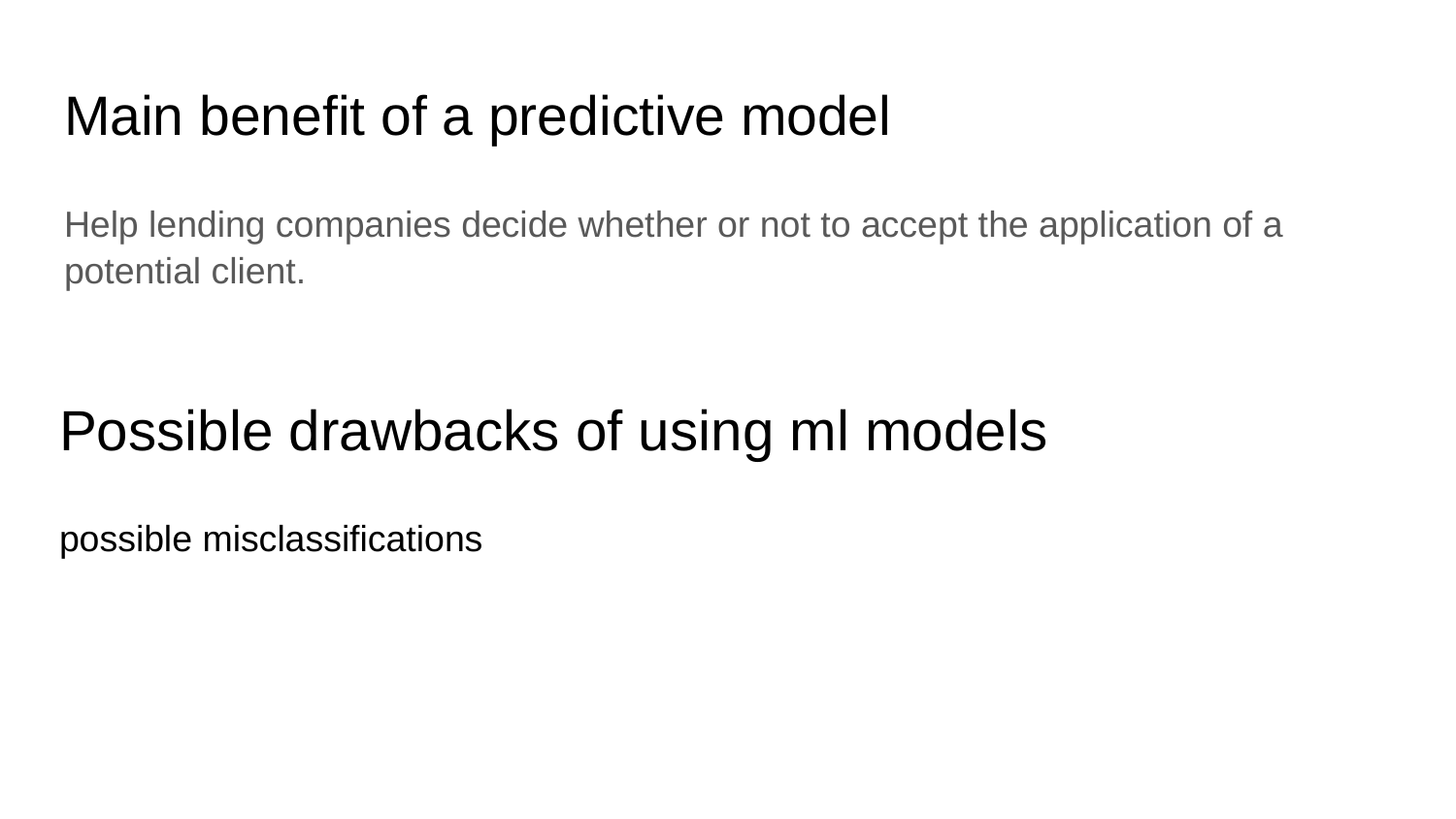

# Main benefit of a predictive model
Help lending companies decide whether or not to accept the application of a potential client.

Possible drawbacks of using ml models

possible misclassifications